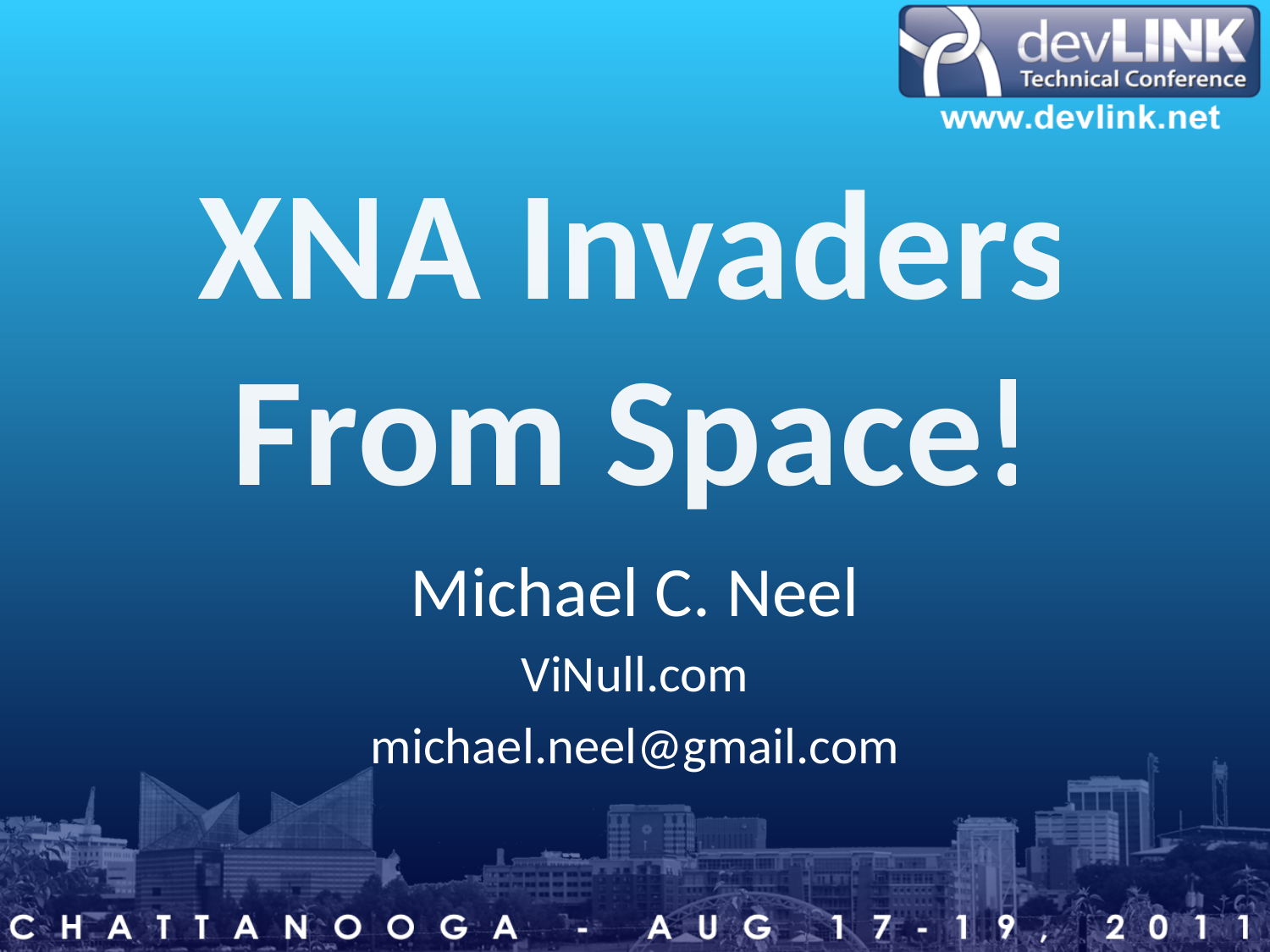

XNA Invaders
From Space!
Michael C. Neel
ViNull.com
michael.neel@gmail.com